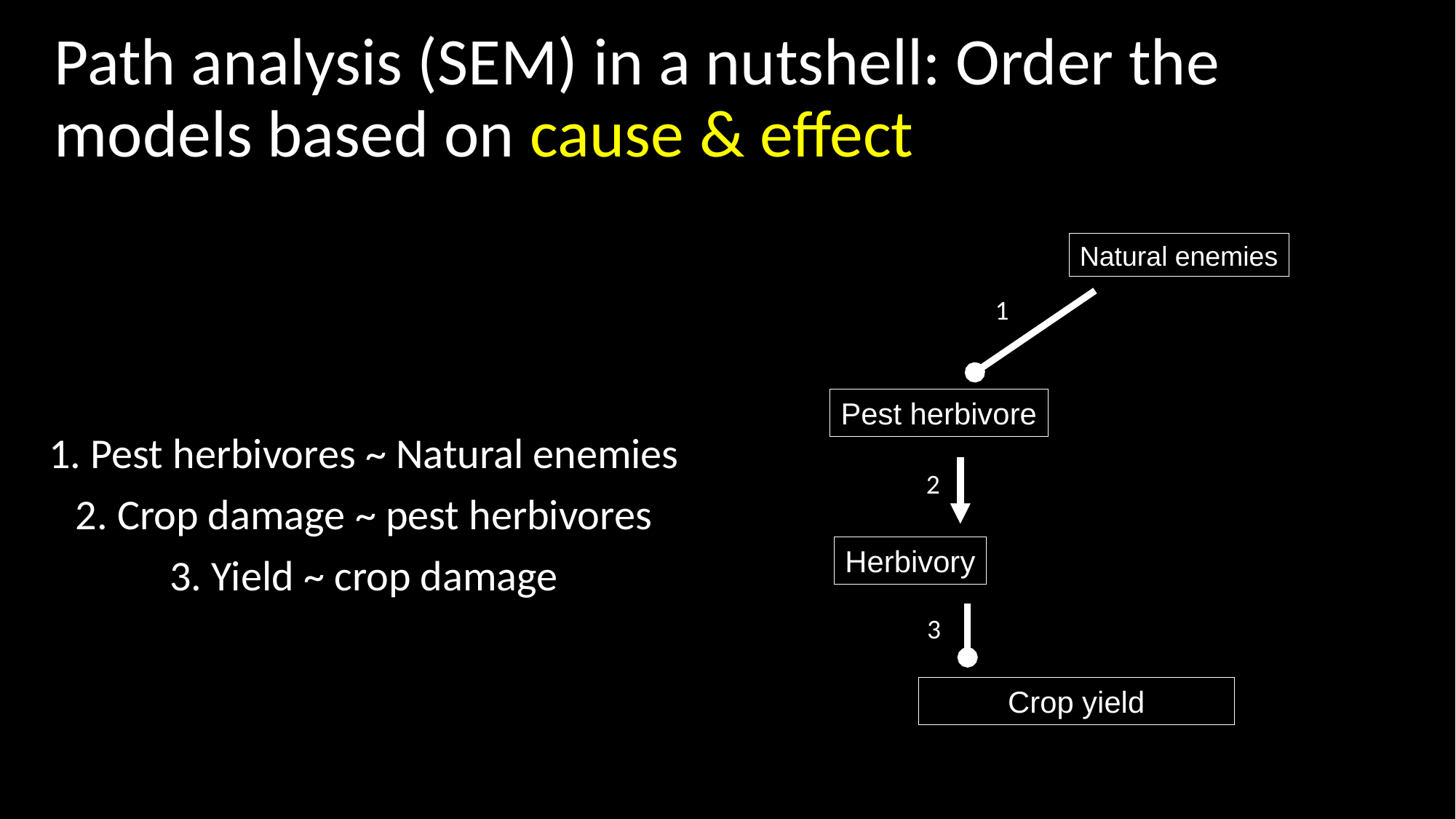

# Path analysis (SEM) in a nutshell: Order the models based on cause & effect
Natural enemies
1
Pest herbivore
1. Pest herbivores ~ Natural enemies
2. Crop damage ~ pest herbivores
3. Yield ~ crop damage
2
Herbivory
3
Crop yield